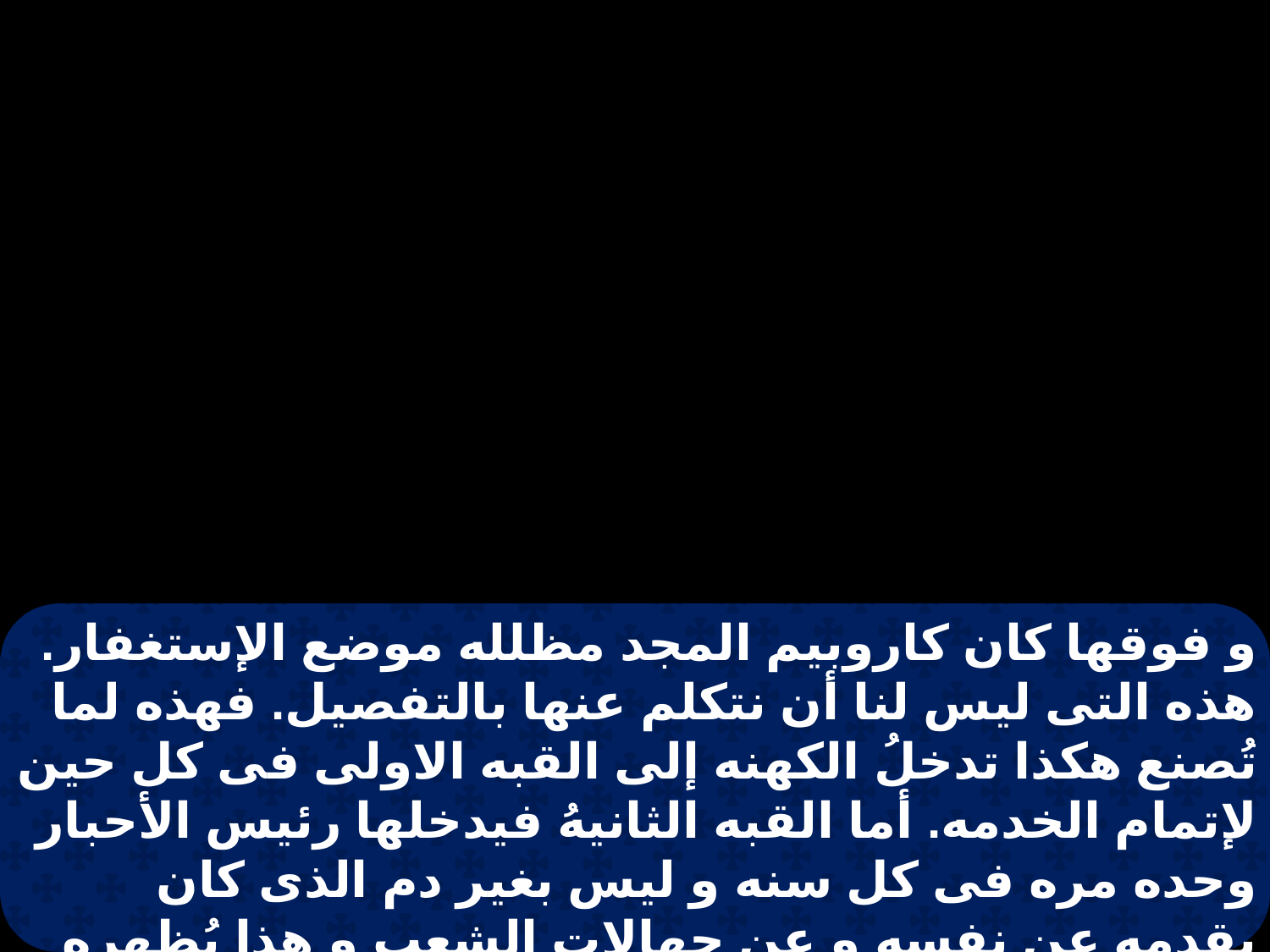

و فوقها كان كاروبيم المجد مظلله موضع الإستغفار. هذه التى ليس لنا أن نتكلم عنها بالتفصيل. فهذه لما تُصنع هكذا تدخلُ الكهنه إلى القبه الاولى فى كل حين لإتمام الخدمه. أما القبه الثانيهُ فيدخلها رئيس الأحبار وحده مره فى كل سنه و ليس بغير دم الذى كان يقدمه عن نفسه و عن جهالات الشعب و هذا يُظهره الروح القدس أن طريق الأقداس لم يظهر بعدُ ما دامت القبه الأولى قائمه .